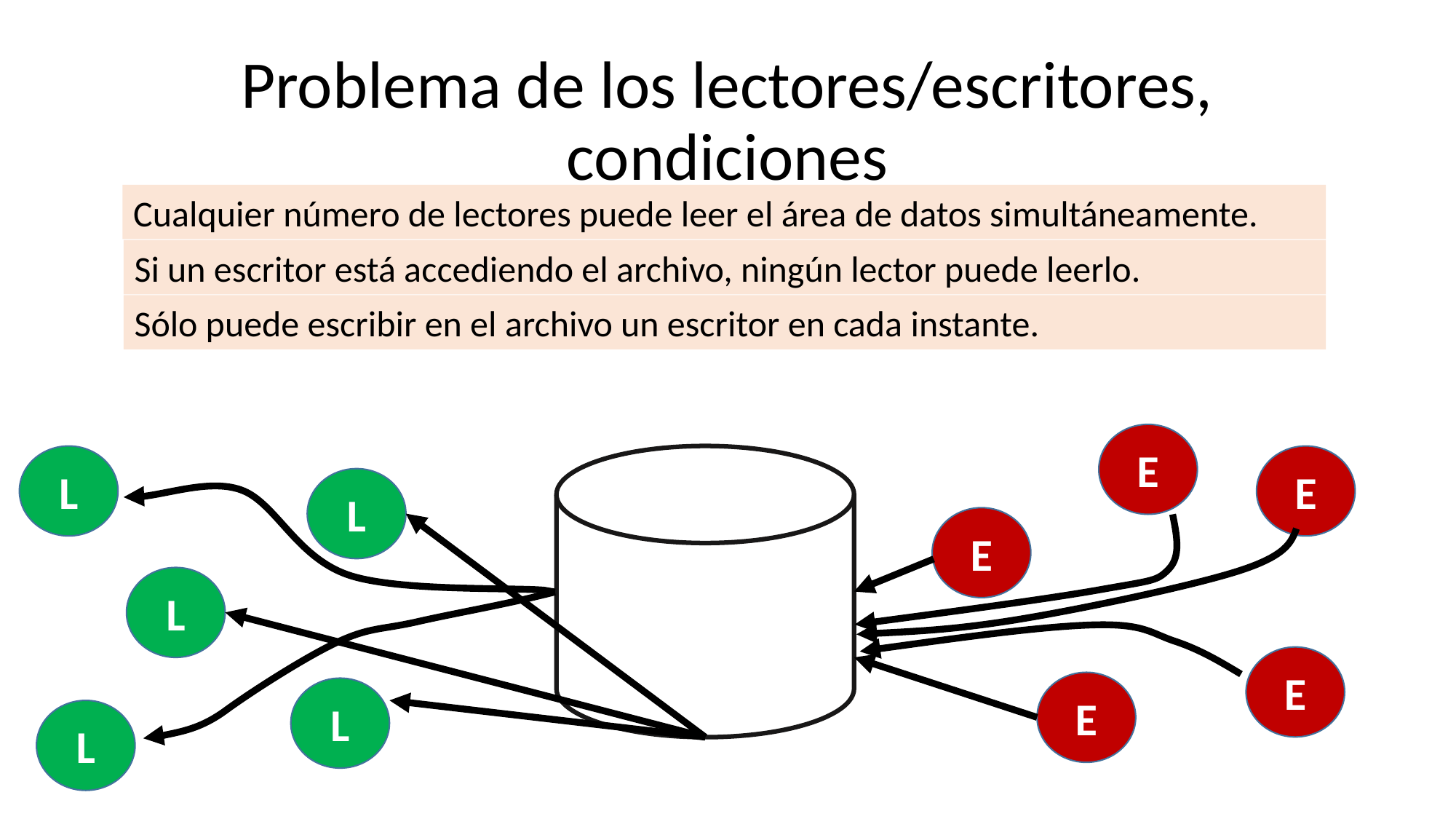

# Problema de los lectores/escritores, condiciones
Cualquier número de lectores puede leer el área de datos simultáneamente.
Si un escritor está accediendo el archivo, ningún lector puede leerlo.
Sólo puede escribir en el archivo un escritor en cada instante.
E
L

E
L

E

L

E
E
L
L